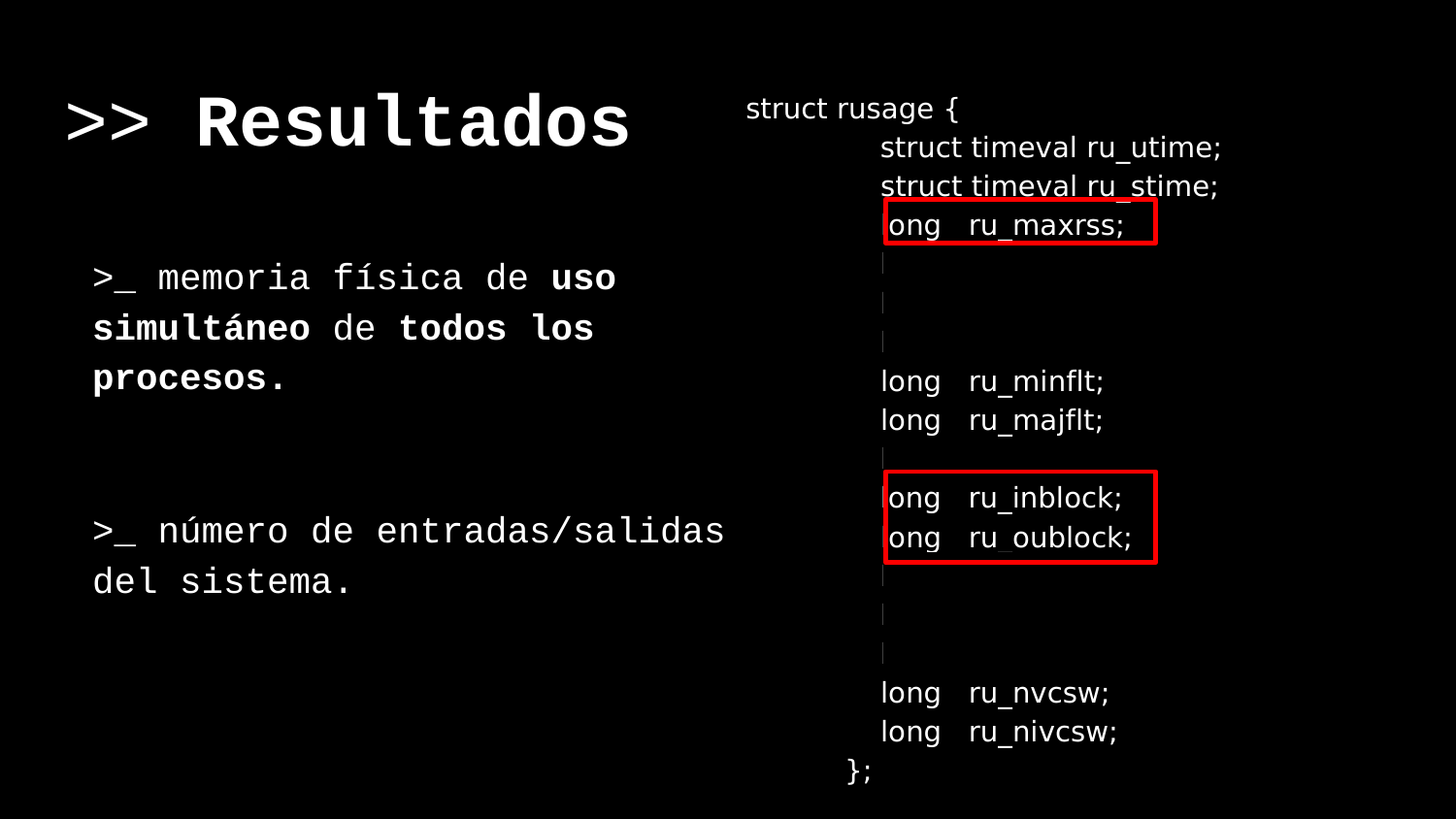

# >> Resultados
struct rusage {
               struct timeval ru_utime;
               struct timeval ru_stime;
               long   ru_maxrss;
               long   ru_ixrss;
               long   ru_idrss;
               long   ru_isrss;
               long   ru_minflt;
               long   ru_majflt;
               long   ru_nswap;
               long   ru_inblock;
               long   ru_oublock;
               long   ru_msgsnd;
               long   ru_msgrcv;
               long   ru_nsignals;
               long   ru_nvcsw;
               long   ru_nivcsw;
           };

>_ memoria física de uso simultáneo de todos los procesos.

>_ número de entradas/salidas del sistema.